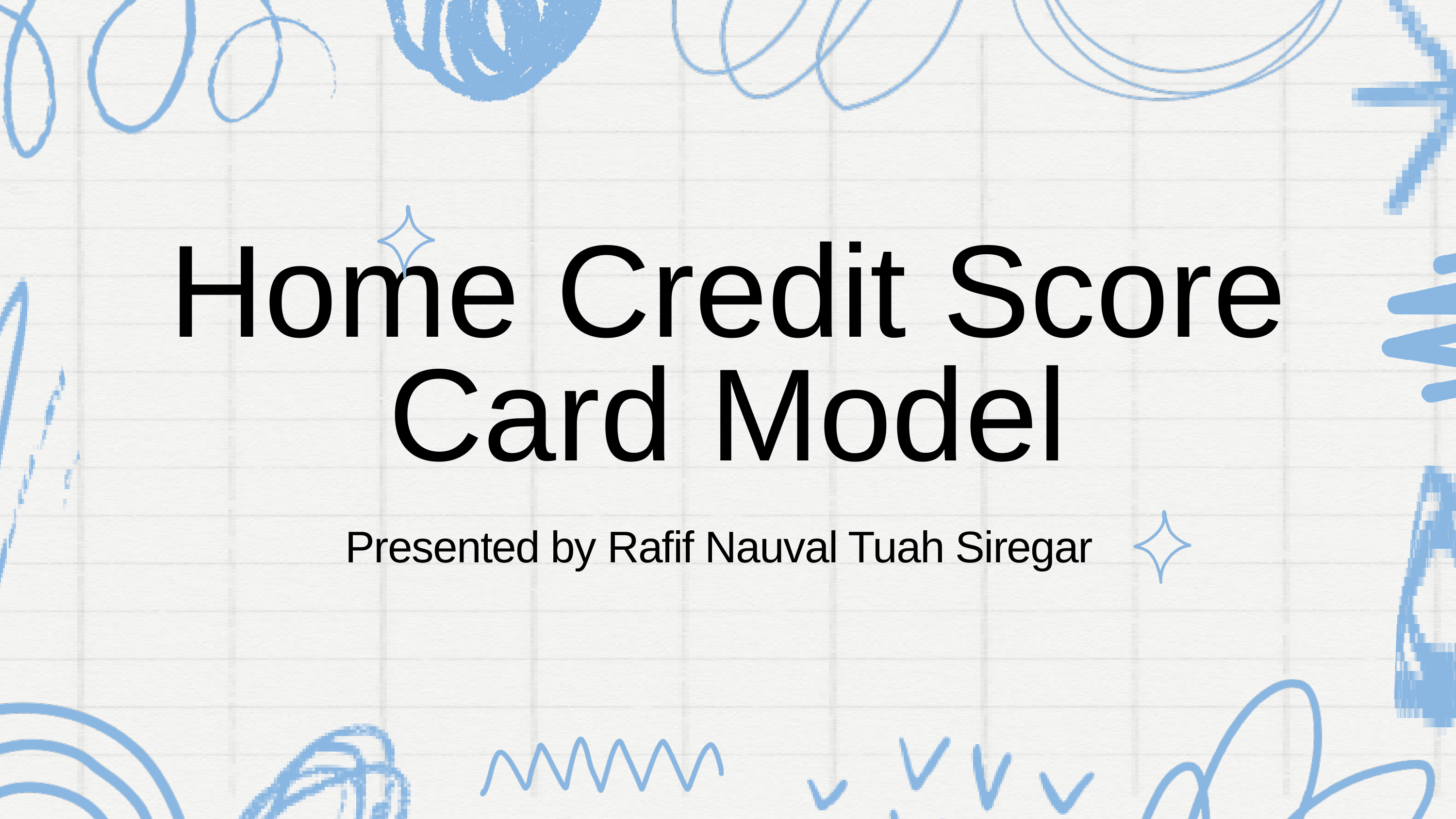

Home Credit Score Card Model

Presented by Rafif Nauval Tuah Siregar